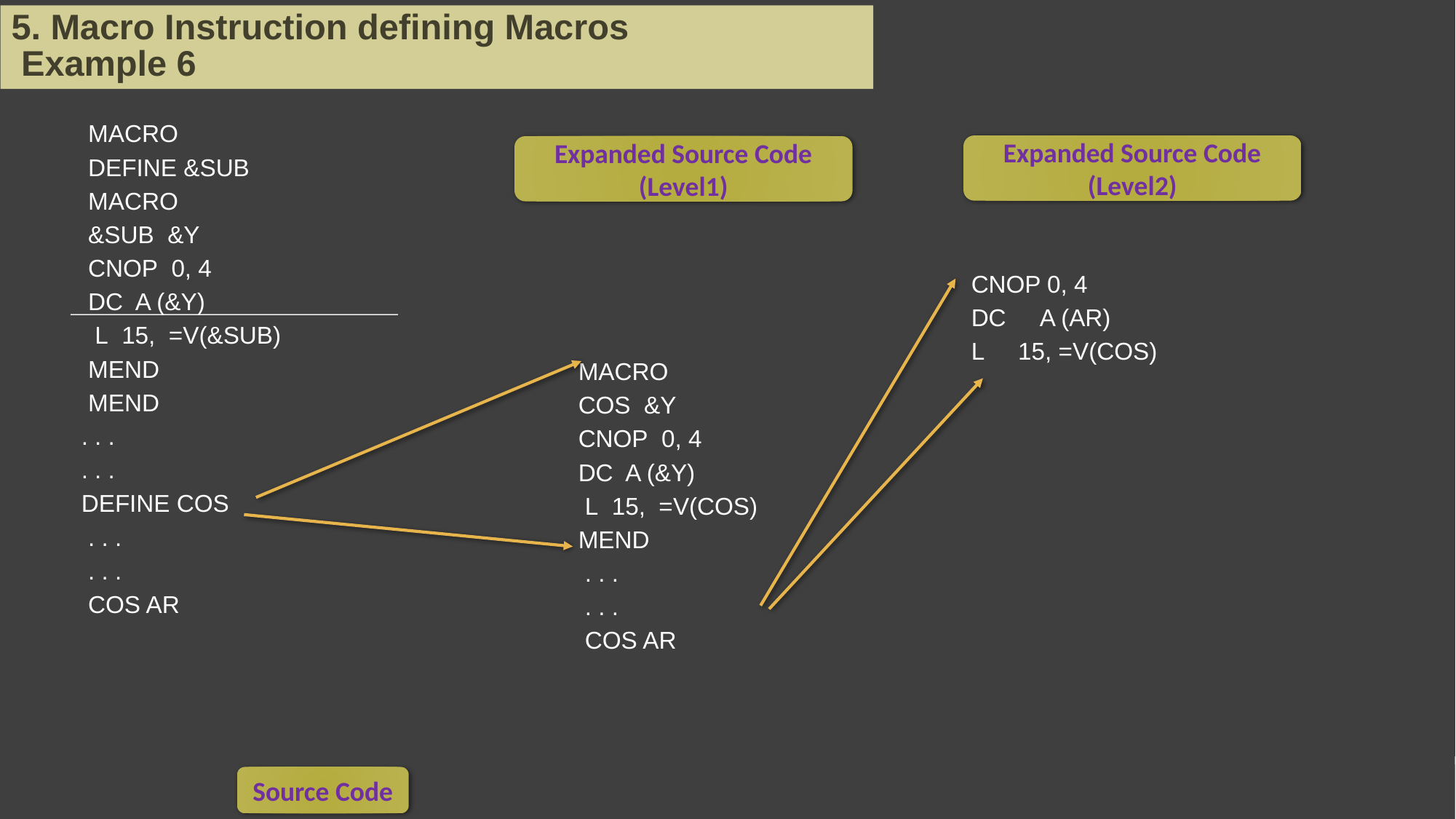

5. Macro Instruction defining Macros         Example 6
             MACRO
             DEFINE &SUB
             MACRO
             &SUB  &Y
             CNOP  0, 4
             DC  A (&Y)
              L  15,  =V(&SUB)
             MEND
             MEND
            . . .
            . . .
            DEFINE COS
             . . .
             . . .
             COS AR
Expanded Source Code (Level2)
Expanded Source Code (Level1)
             CNOP 0, 4
             DC     A (AR)
             L     15, =V(COS)
             MACRO
             COS  &Y
             CNOP  0, 4
             DC  A (&Y)
              L  15,  =V(COS)
             MEND
              . . .
              . . .
              COS AR

Source Code